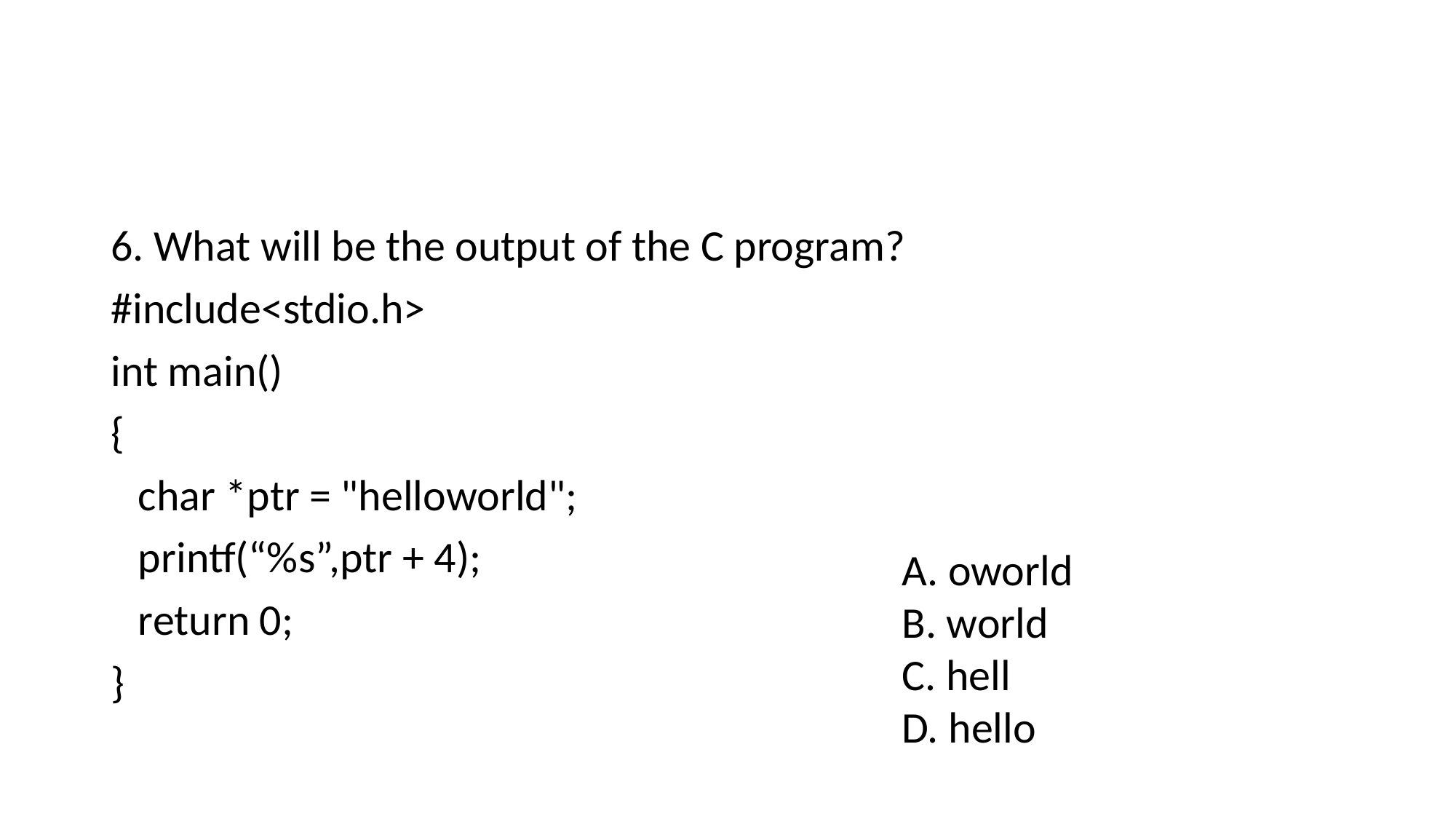

6. What will be the output of the C program?
#include<stdio.h>
int main()
{
	char *ptr = "helloworld";
	printf(“%s”,ptr + 4);
	return 0;
}

A. oworld
B. world
C. hell
D. hello